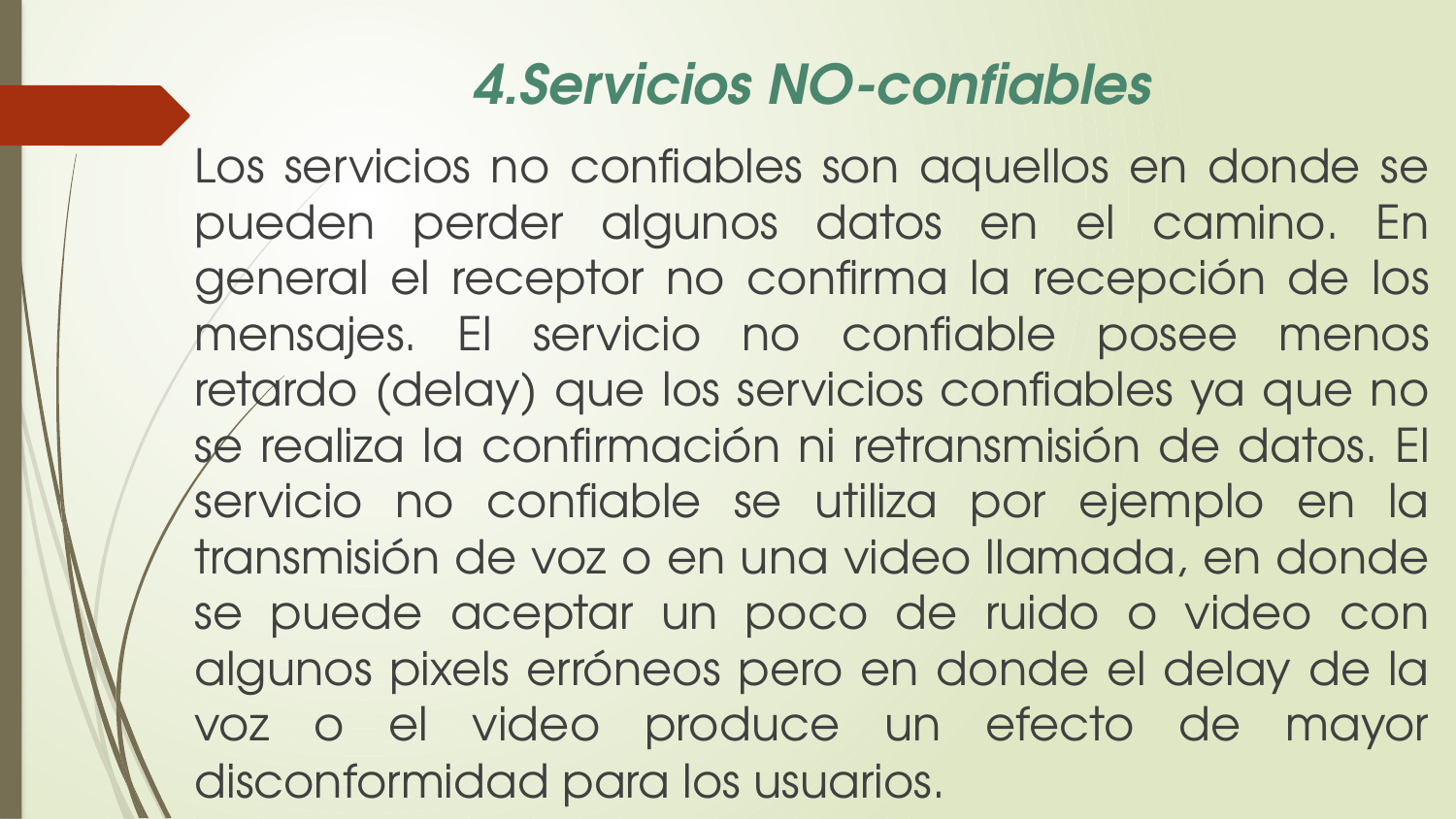

# 4.Servicios NO-confiables
Los servicios no confiables son aquellos en donde se pueden perder algunos datos en el camino. En general el receptor no confirma la recepción de los mensajes. El servicio no confiable posee menos retardo (delay) que los servicios confiables ya que no se realiza la confirmación ni retransmisión de datos. El servicio no confiable se utiliza por ejemplo en la transmisión de voz o en una video llamada, en donde se puede aceptar un poco de ruido o video con algunos pixels erróneos pero en donde el delay de la voz o el video produce un efecto de mayor disconformidad para los usuarios.